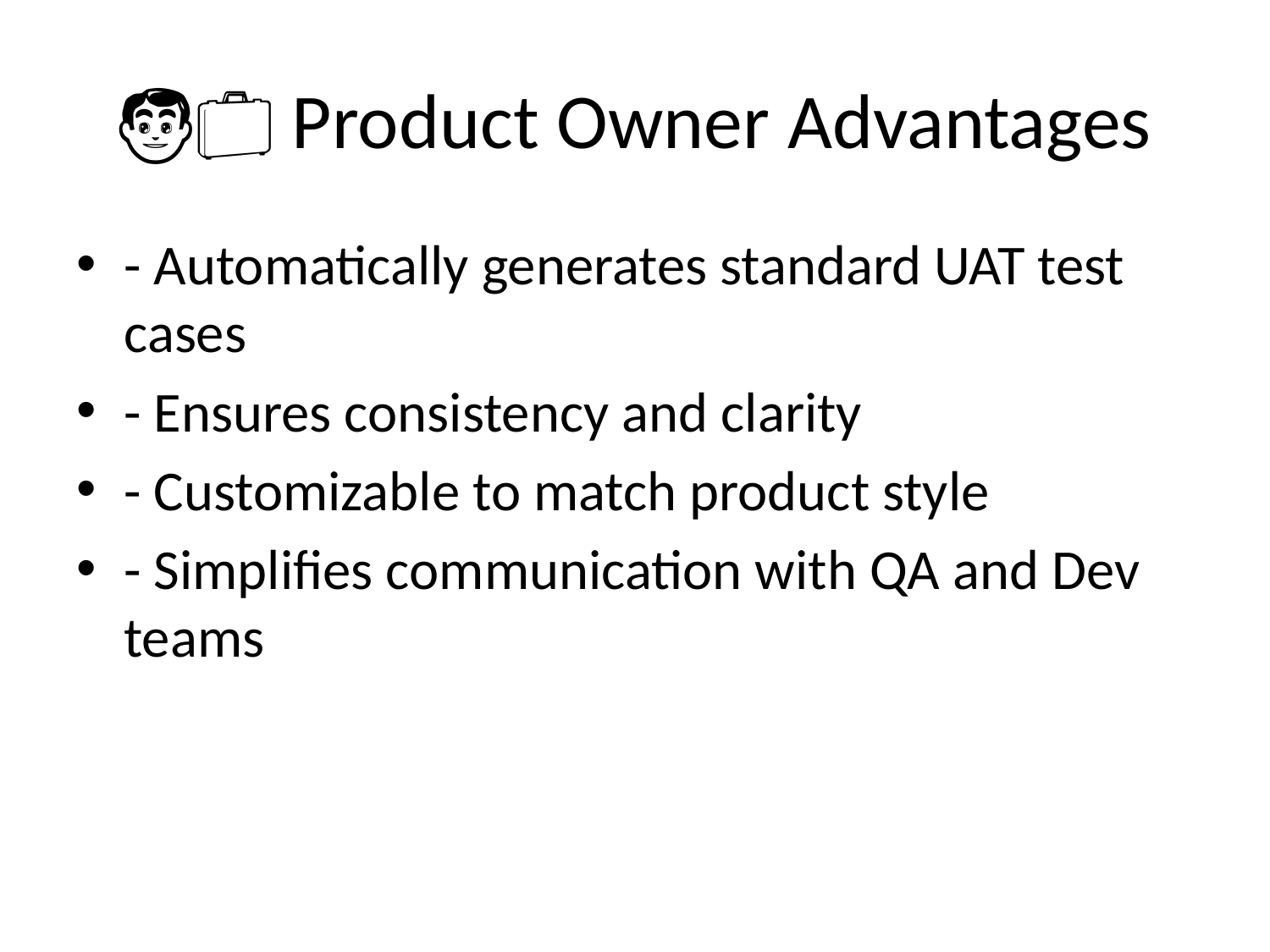

# 👨‍💼 Product Owner Advantages
- Automatically generates standard UAT test cases
- Ensures consistency and clarity
- Customizable to match product style
- Simplifies communication with QA and Dev teams